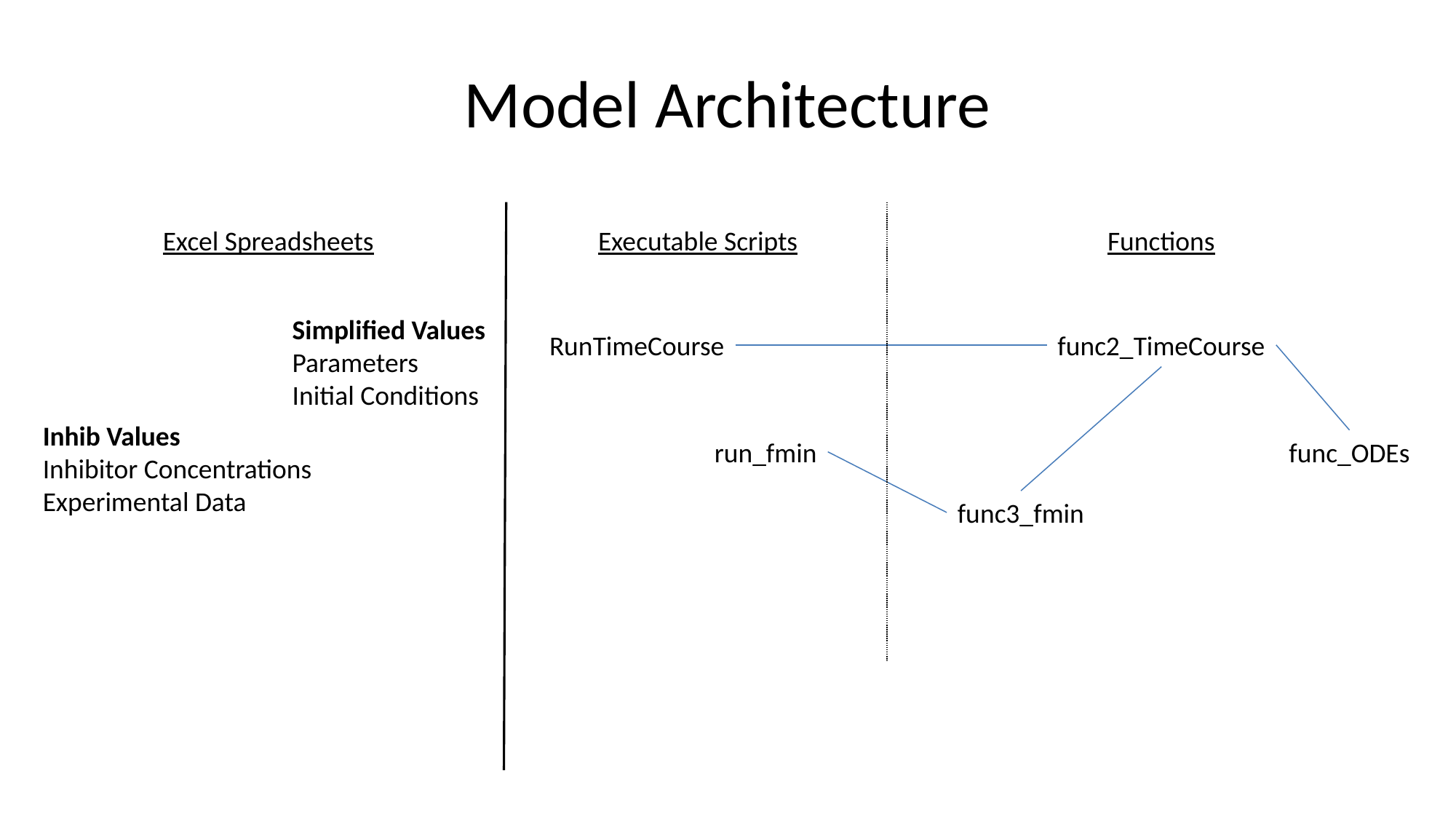

# Model Architecture
Excel Spreadsheets
Executable Scripts
Functions
Simplified Values
Parameters
Initial Conditions
RunTimeCourse
func2_TimeCourse
Inhib Values
Inhibitor Concentrations
Experimental Data
run_fmin
func_ODEs
func3_fmin